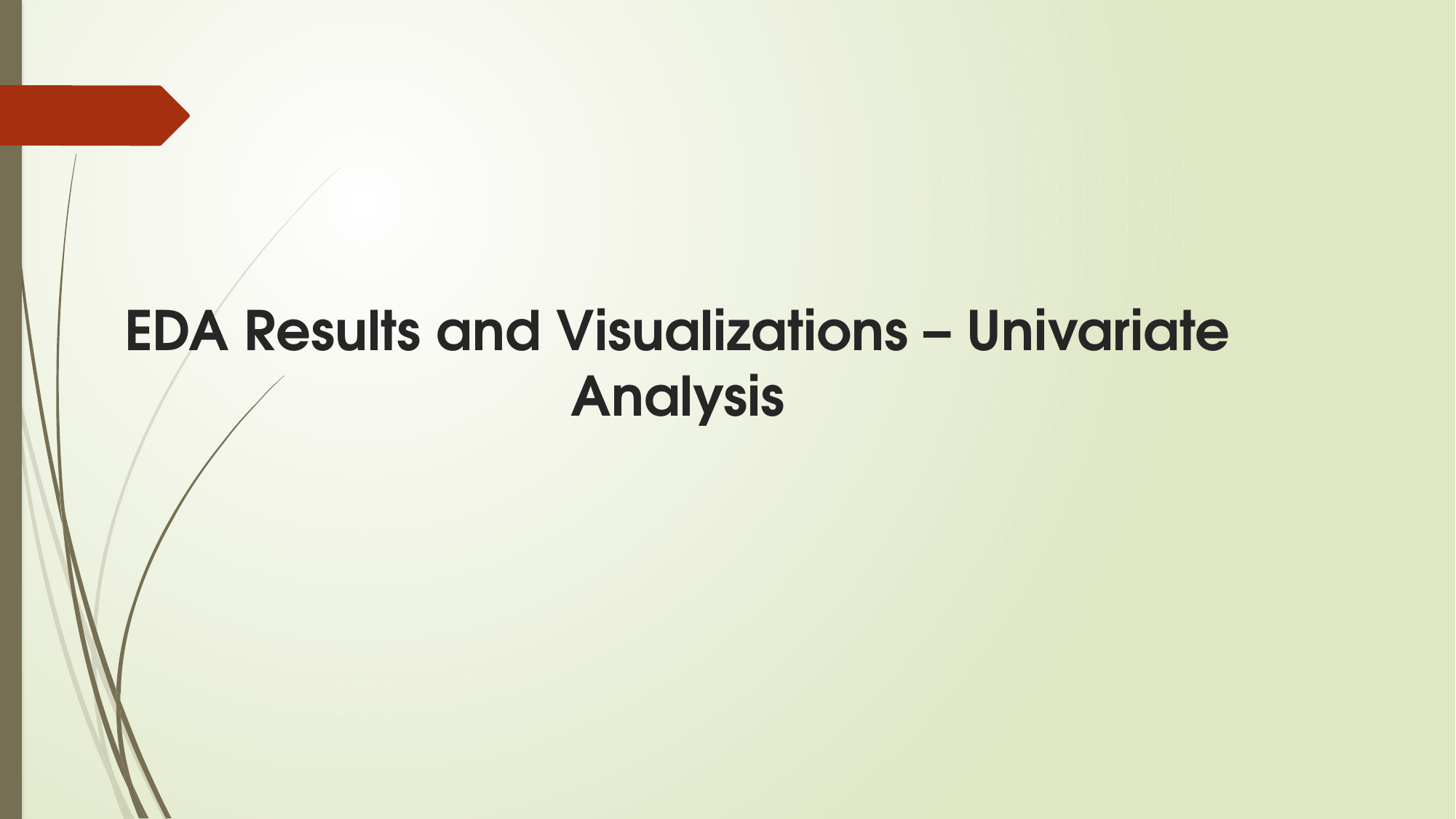

# EDA Results and Visualizations – Univariate Analysis